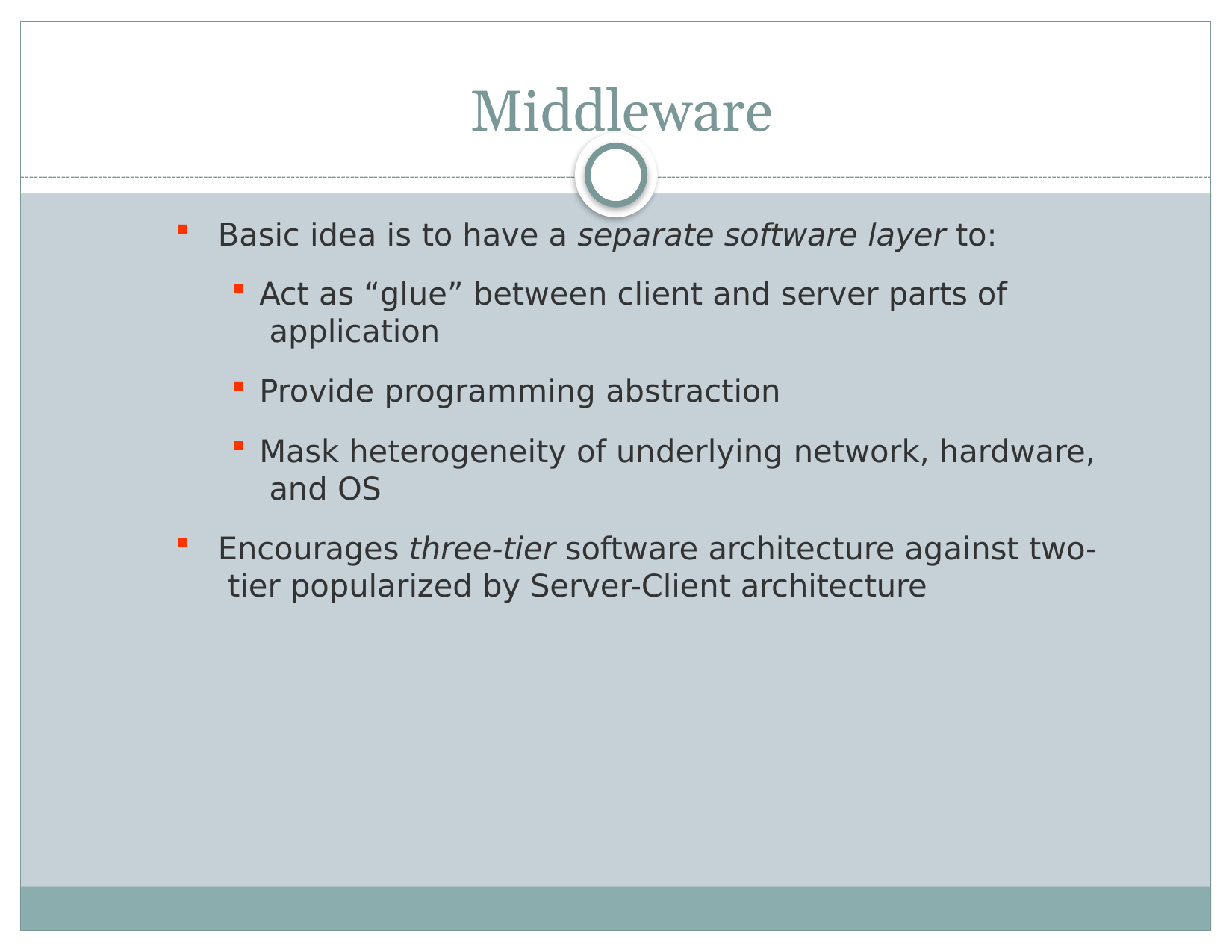

# Middleware
Basic idea is to have a separate software layer to:
Act as “glue” between client and server parts of  application
Provide programming abstraction
Mask heterogeneity of underlying network, hardware,  and OS
Encourages three-tier software architecture against two-  tier popularized by Server-Client architecture